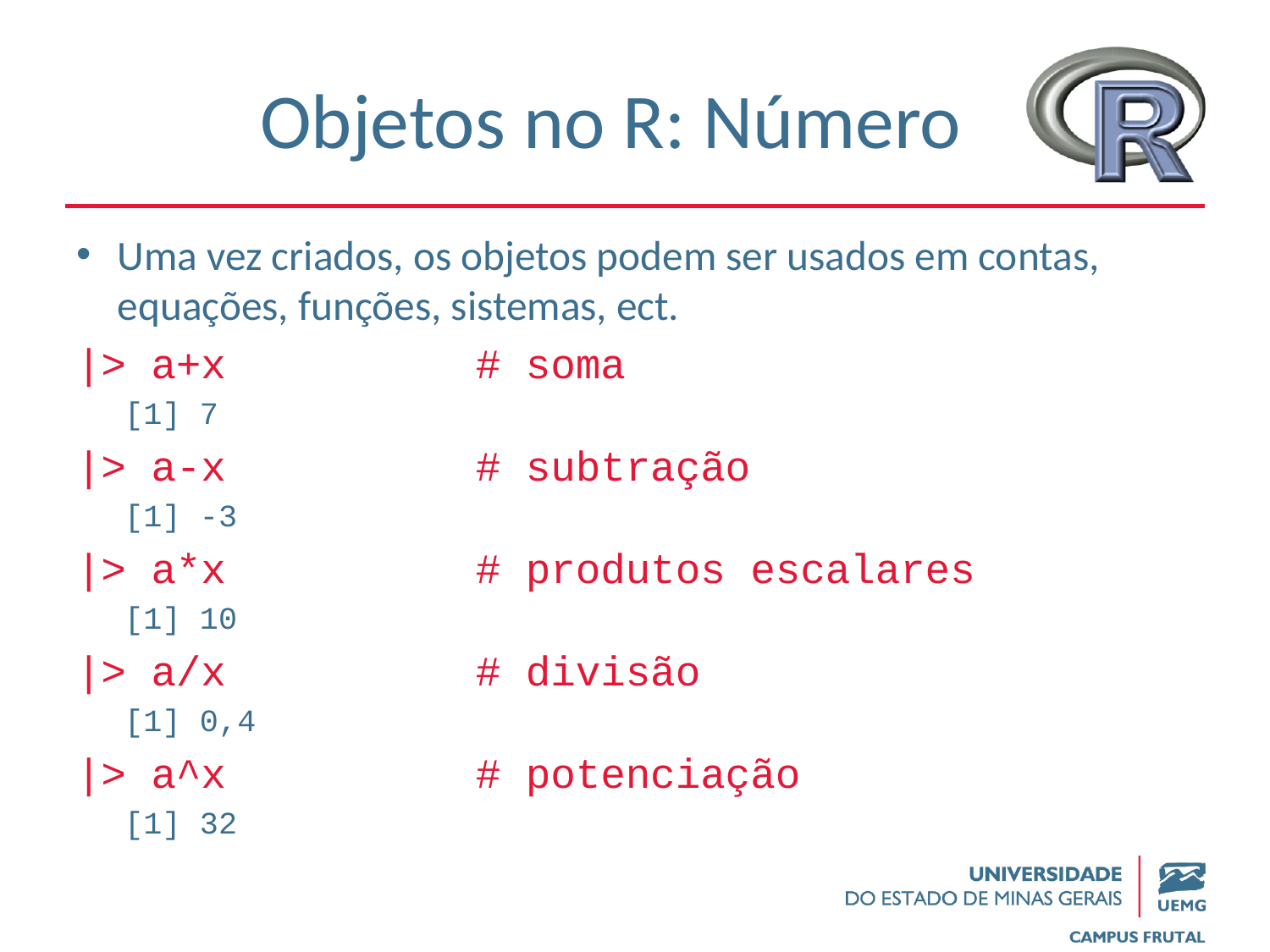

# Objetos no R: Número
Uma vez criados, os objetos podem ser usados em contas, equações, funções, sistemas, ect.
|> a+x          # soma
[1] 7
|> a-x          # subtração
[1] -3
|> a*x          # produtos escalares
[1] 10
|> a/x          # divisão
[1] 0,4
|> a^x          # potenciação
[1] 32